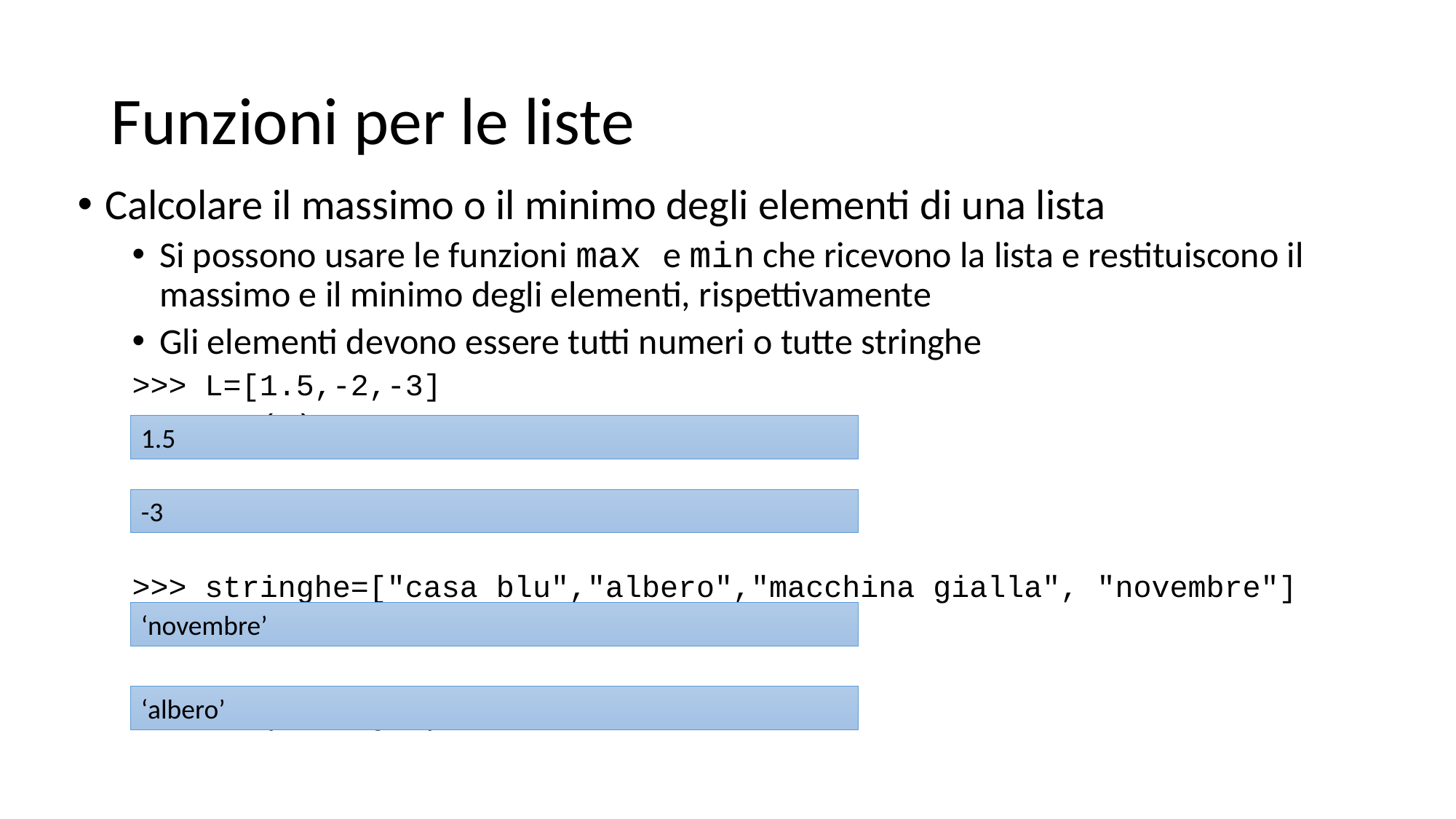

# Funzioni per le liste
Calcolare il massimo o il minimo degli elementi di una lista
Si possono usare le funzioni max e min che ricevono la lista e restituiscono il massimo e il minimo degli elementi, rispettivamente
Gli elementi devono essere tutti numeri o tutte stringhe
>>> L=[1.5,-2,-3]
>>> max(L)

>>> min(L)

>>> stringhe=["casa blu","albero","macchina gialla", "novembre"]
>>> max(stringhe)

>>> min(stringhe)
1.5
-3
‘novembre’
‘albero’